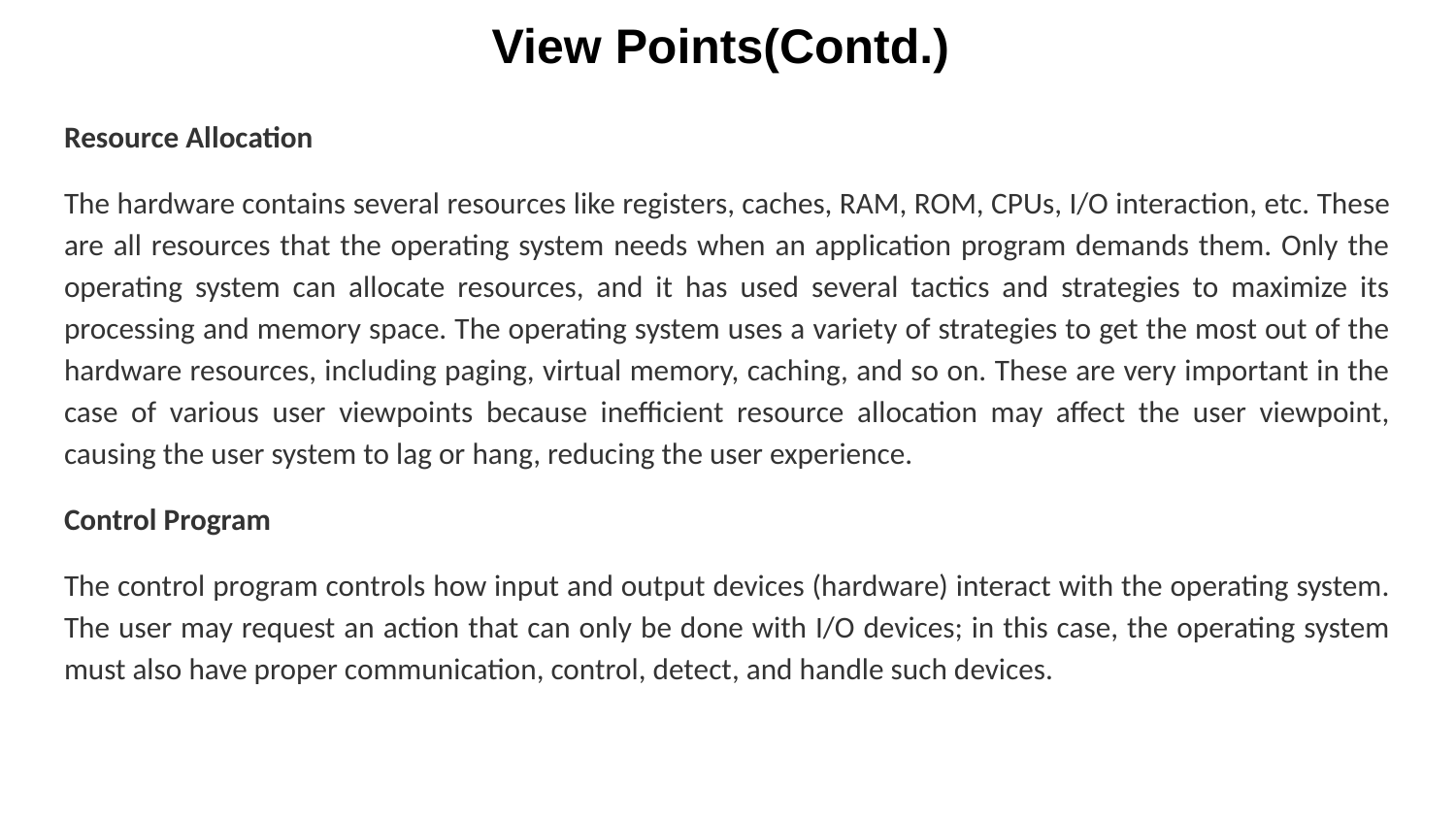

View Points(Contd.)
Resource Allocation
The hardware contains several resources like registers, caches, RAM, ROM, CPUs, I/O interaction, etc. These are all resources that the operating system needs when an application program demands them. Only the operating system can allocate resources, and it has used several tactics and strategies to maximize its processing and memory space. The operating system uses a variety of strategies to get the most out of the hardware resources, including paging, virtual memory, caching, and so on. These are very important in the case of various user viewpoints because inefficient resource allocation may affect the user viewpoint, causing the user system to lag or hang, reducing the user experience.
Control Program
The control program controls how input and output devices (hardware) interact with the operating system. The user may request an action that can only be done with I/O devices; in this case, the operating system must also have proper communication, control, detect, and handle such devices.